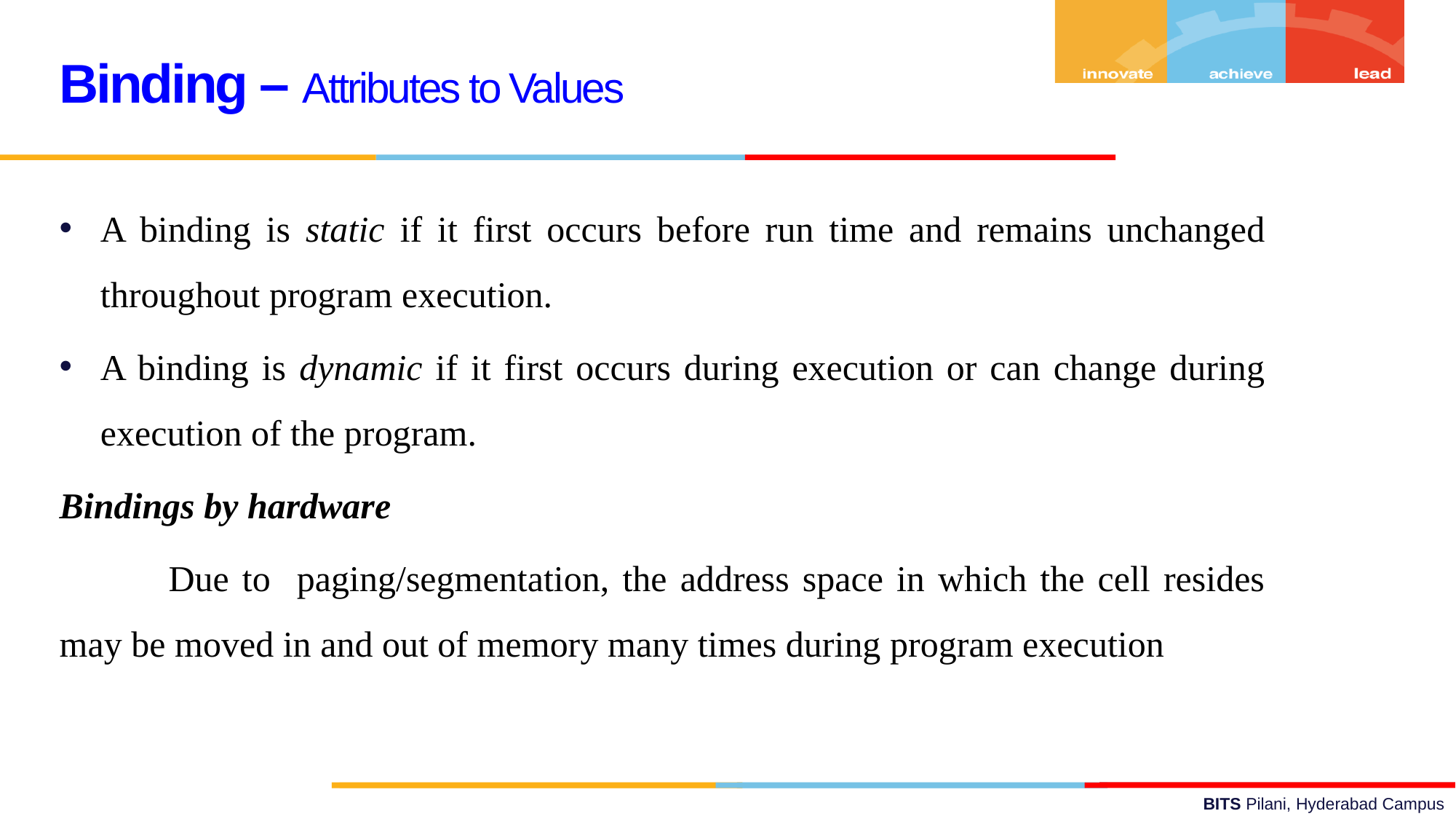

Binding – Attributes to Values
A binding is static if it first occurs before run time and remains unchanged throughout program execution.
A binding is dynamic if it first occurs during execution or can change during execution of the program.
Bindings by hardware
	Due to  paging/segmentation, the address space in which the cell resides may be moved in and out of memory many times during program execution